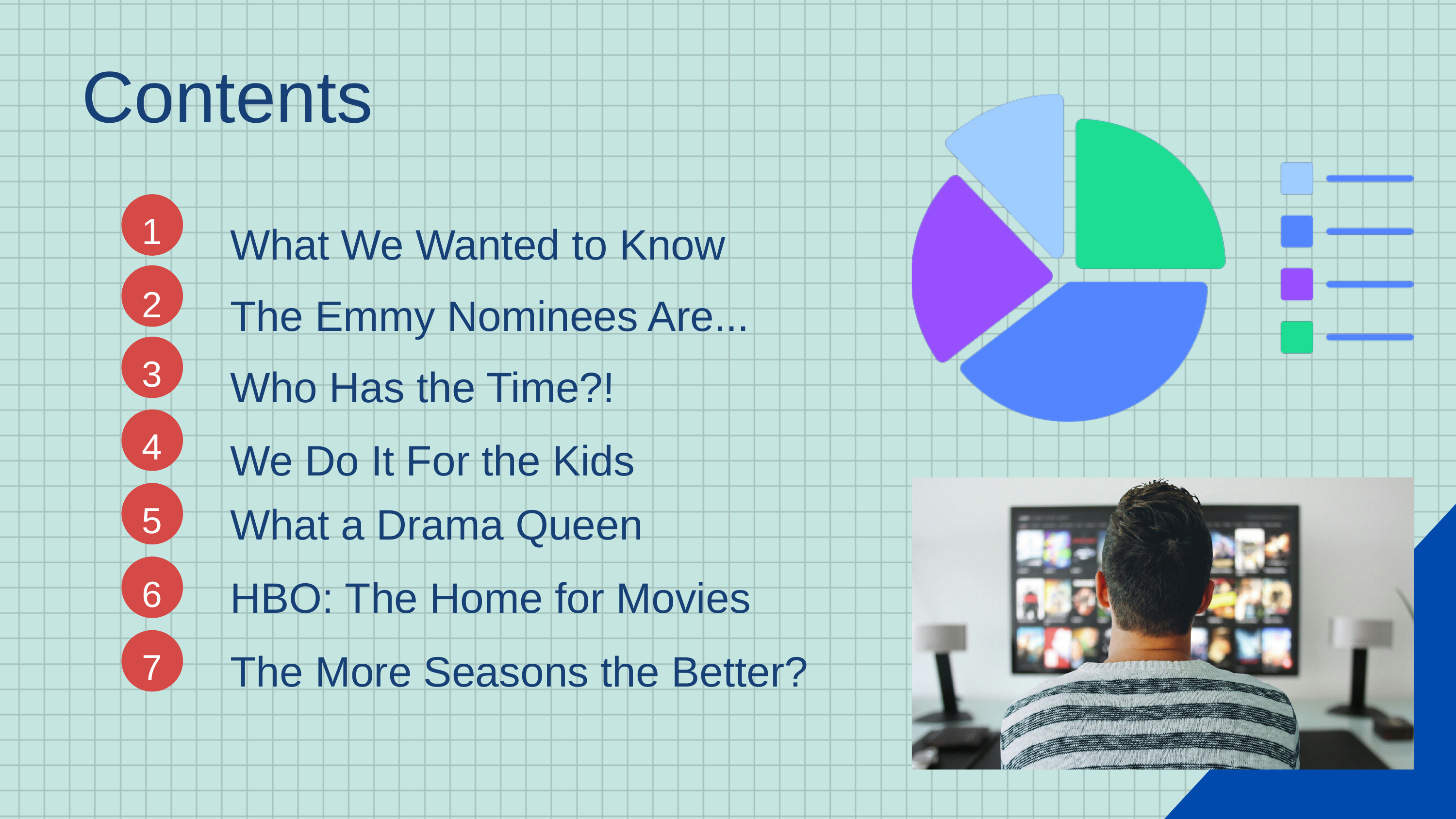

Contents

What We Wanted to Know
1
The Emmy Nominees Are...

2
Who Has the Time?!

3
We Do It For the Kids

4
What a Drama Queen

5
HBO: The Home for Movies

6
The More Seasons the Better?

7